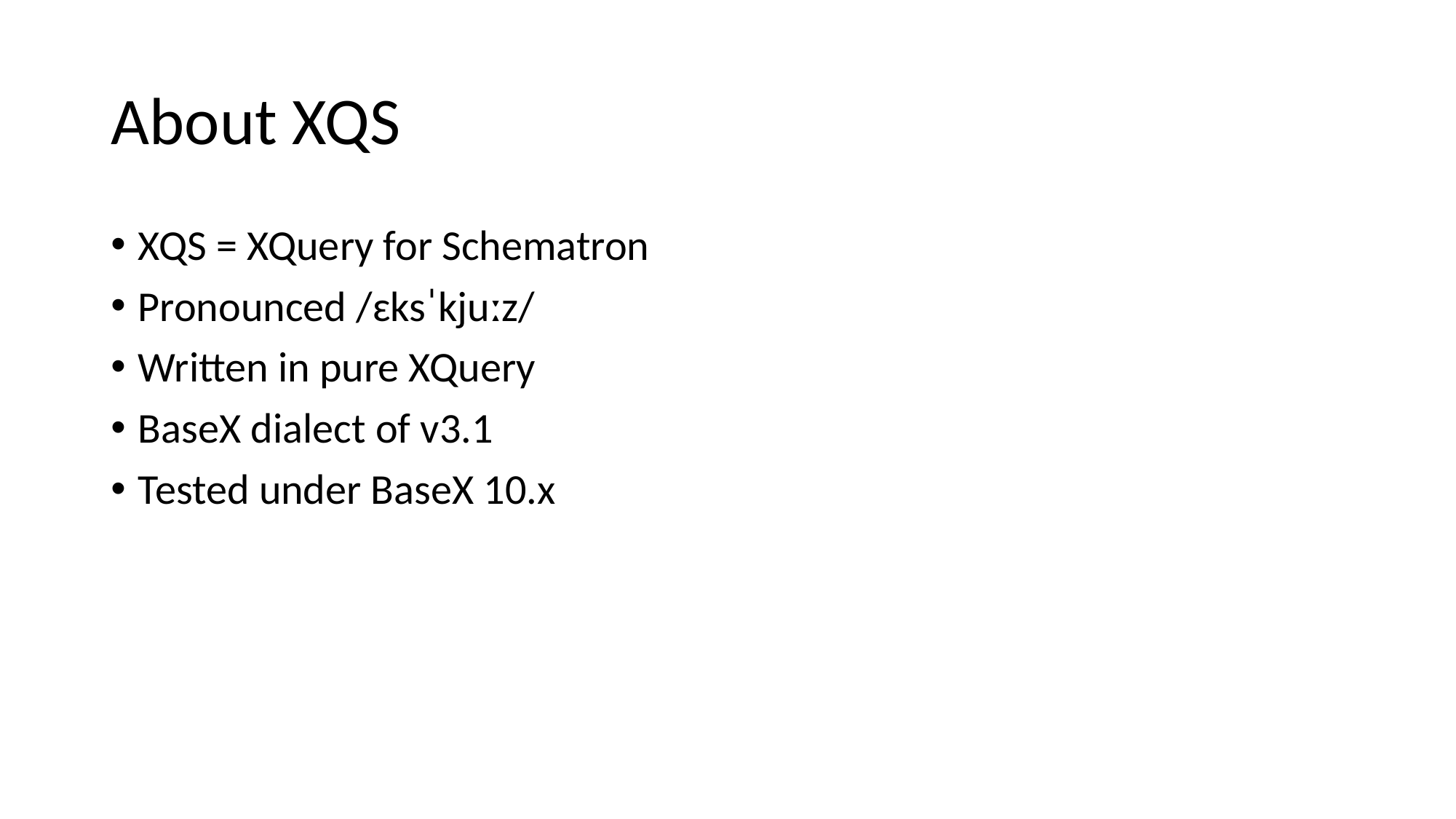

# About XQS
XQS = XQuery for Schematron
Pronounced /ɛksˈkjuːz/
Written in pure XQuery
BaseX dialect of v3.1
Tested under BaseX 10.x